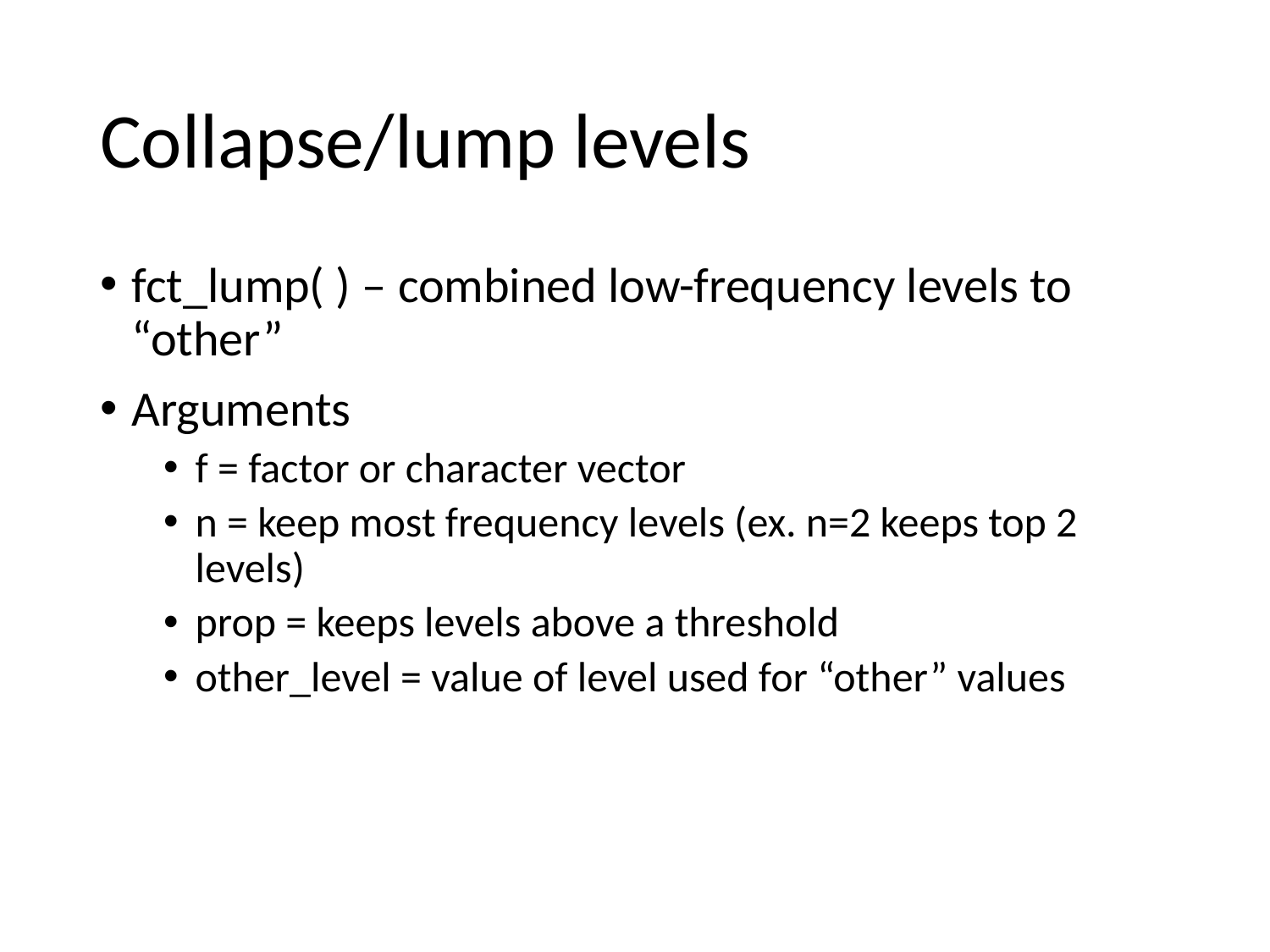

# Collapse/lump levels
fct_lump( ) – combined low-frequency levels to “other”
Arguments
f = factor or character vector
n = keep most frequency levels (ex. n=2 keeps top 2 levels)
prop = keeps levels above a threshold
other_level = value of level used for “other” values